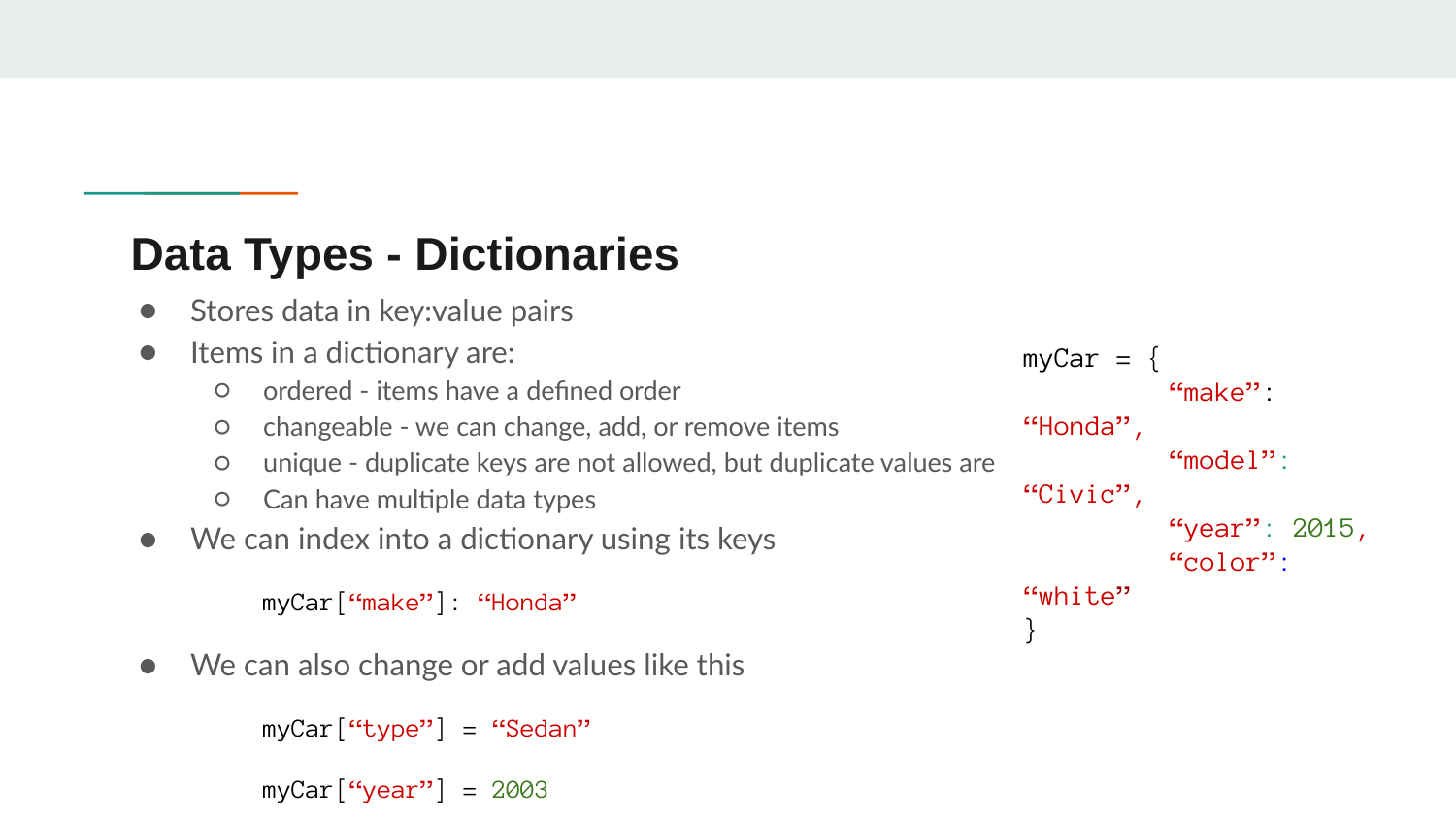

# Data Types - Dictionaries
Stores data in key:value pairs
Items in a dictionary are:
ordered - items have a defined order
changeable - we can change, add, or remove items
unique - duplicate keys are not allowed, but duplicate values are
Can have multiple data types
We can index into a dictionary using its keys
myCar[“make”]: “Honda”
We can also change or add values like this
myCar[“type”] = “Sedan”
myCar[“year”] = 2003
myCar = {
	“make”: “Honda”,
	“model”: “Civic”,
	“year”: 2015,
	“color”: “white”
}